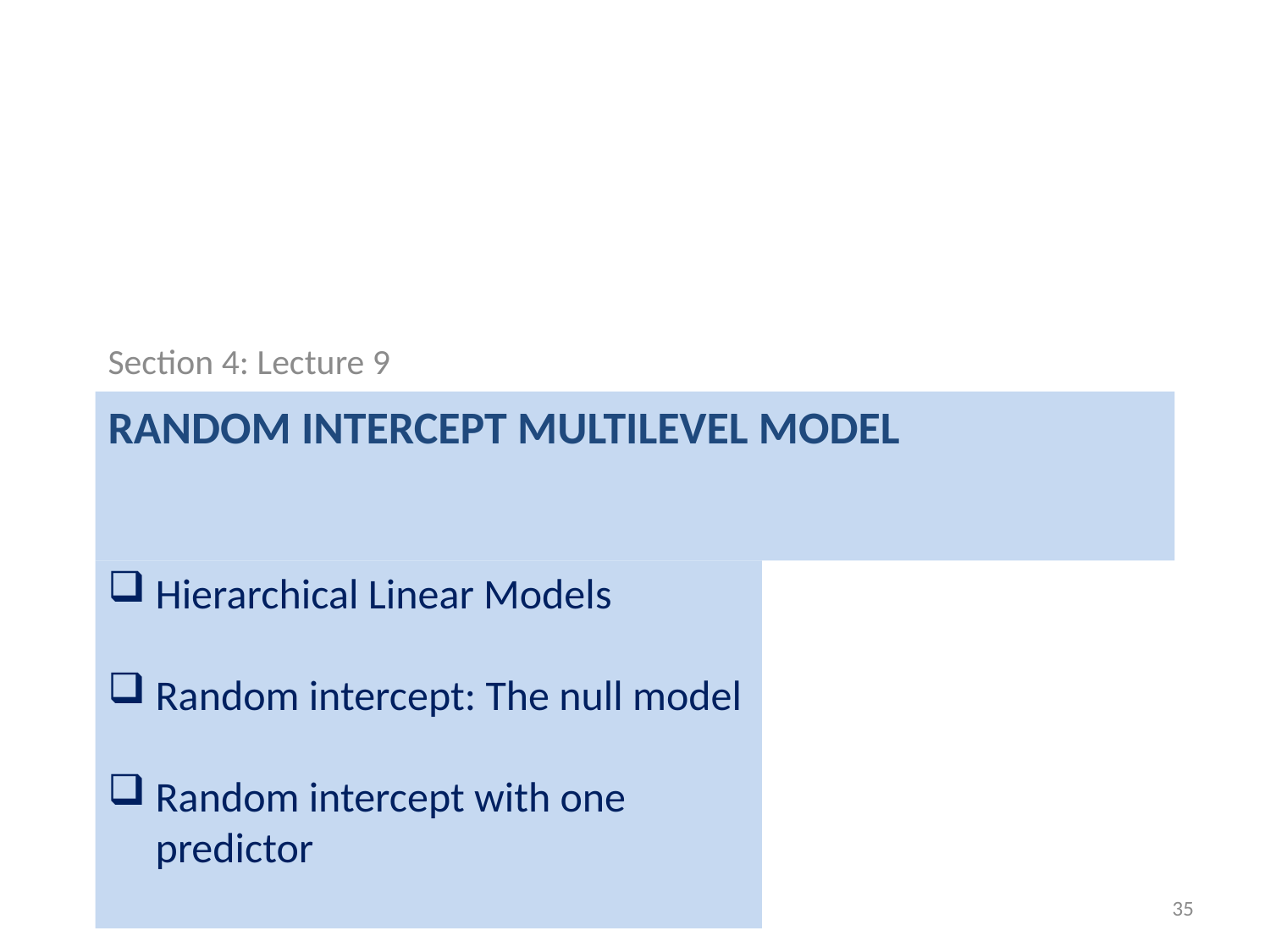

Section 4: Lecture 9
# Random intercept multilevel model
Hierarchical Linear Models

Random intercept: The null model

Random intercept with one predictor

35